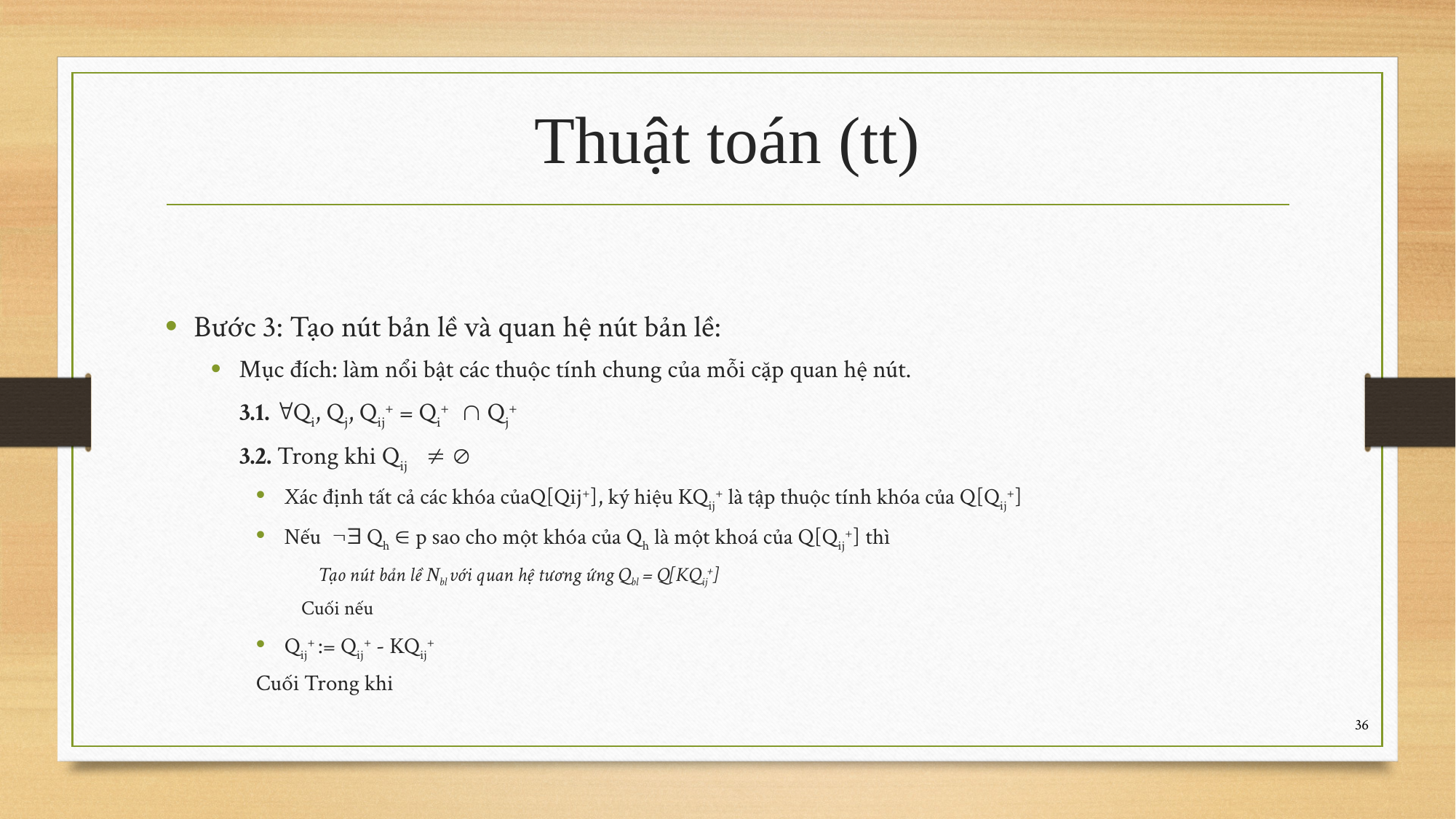

# Thuật toán (tt)
Bước 3: Tạo nút bản lề và quan hệ nút bản lề:
Mục đích: làm nổi bật các thuộc tính chung của mỗi cặp quan hệ nút.
	3.1. ∀Qi, Qj, Qij+ = Qi+ ∩ Qj+
	3.2. Trong khi Qij  ≠ ∅
Xác định tất cả các khóa củaQ[Qij+], ký hiệu KQij+ là tập thuộc tính khóa của Q[Qij+]
Nếu ¬∃ Qh ∈ p sao cho một khóa của Qh là một khoá của Q[Qij+] thì
	Tạo nút bản lề Nbl với quan hệ tương ứng Qbl = Q[KQij+]
Cuối nếu
Qij+ := Qij+ - KQij+
Cuối Trong khi
36